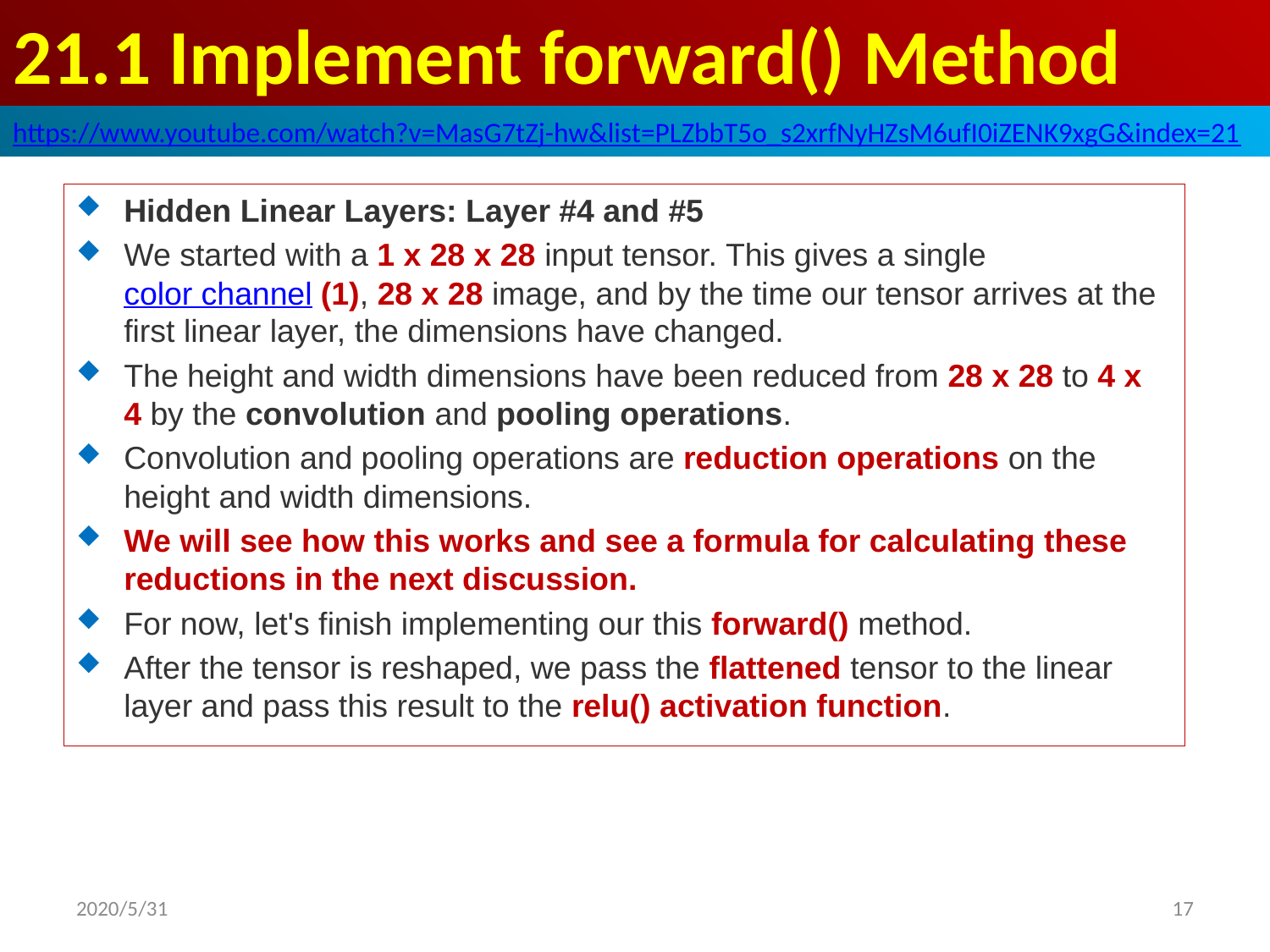

# 21.1 Implement forward() Method
https://www.youtube.com/watch?v=MasG7tZj-hw&list=PLZbbT5o_s2xrfNyHZsM6ufI0iZENK9xgG&index=21
Hidden Linear Layers: Layer #4 and #5
We started with a 1 x 28 x 28 input tensor. This gives a single color channel (1), 28 x 28 image, and by the time our tensor arrives at the first linear layer, the dimensions have changed.
The height and width dimensions have been reduced from 28 x 28 to 4 x 4 by the convolution and pooling operations.
Convolution and pooling operations are reduction operations on the height and width dimensions.
We will see how this works and see a formula for calculating these reductions in the next discussion.
For now, let's finish implementing our this forward() method.
After the tensor is reshaped, we pass the flattened tensor to the linear layer and pass this result to the relu() activation function.

2020/5/31
17